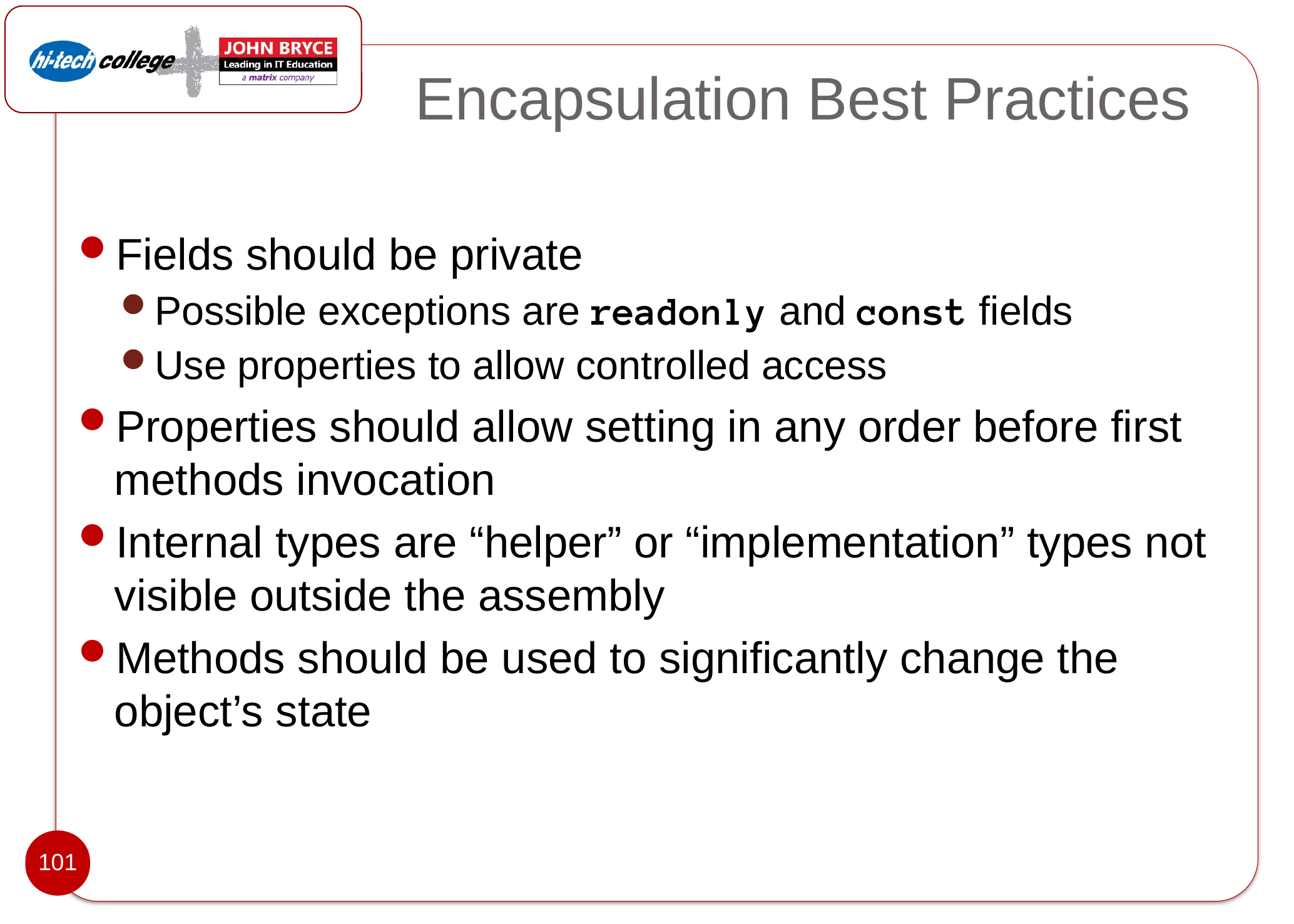

# Encapsulation Best Practices
Fields should be private
Possible exceptions are readonly and const fields
Use properties to allow controlled access
Properties should allow setting in any order before first methods invocation
Internal types are “helper” or “implementation” types not visible outside the assembly
Methods should be used to significantly change the object’s state
101